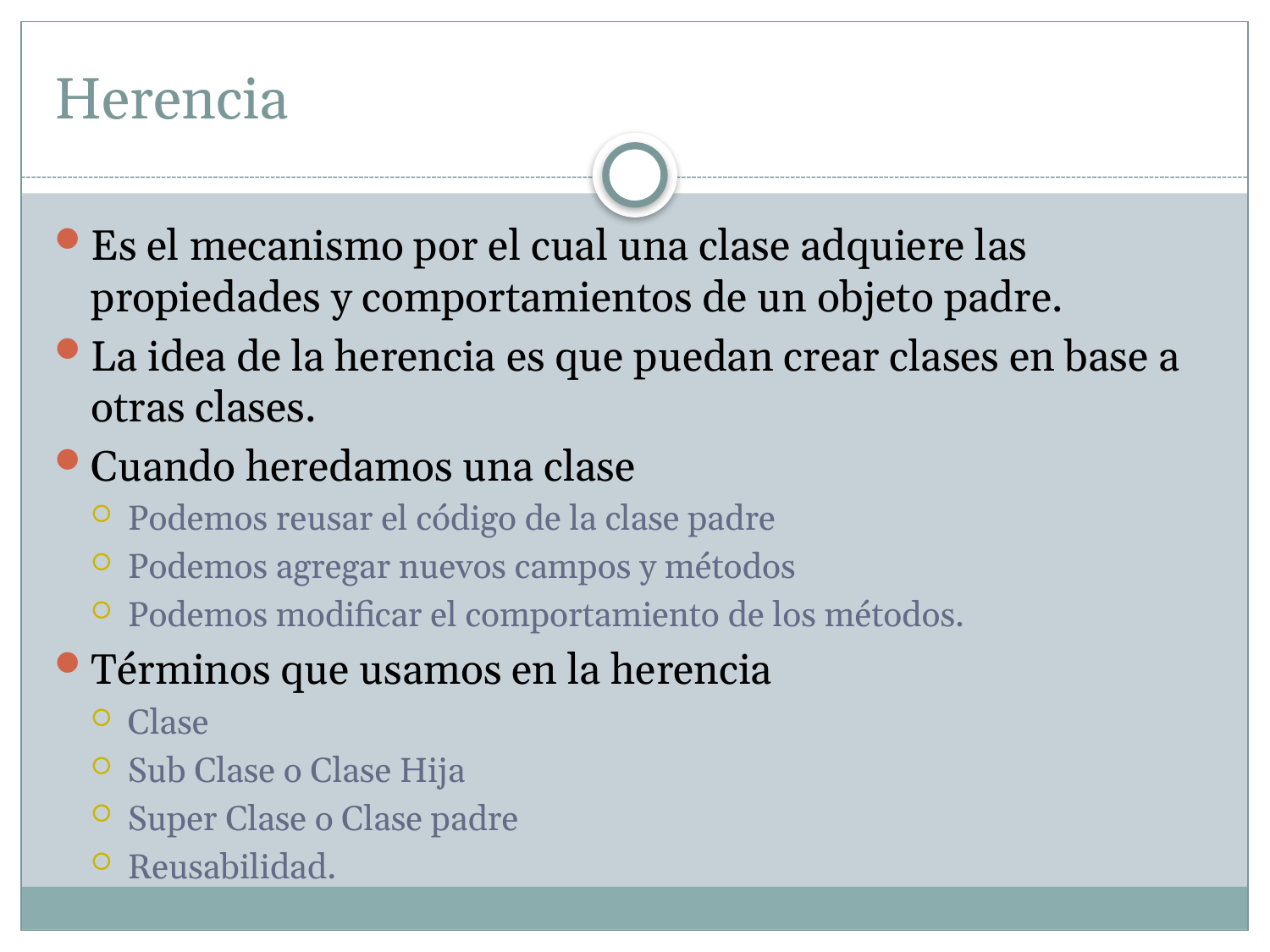

# Herencia
Es el mecanismo por el cual una clase adquiere las propiedades y comportamientos de un objeto padre.
La idea de la herencia es que puedan crear clases en base a otras clases.
Cuando heredamos una clase
Podemos reusar el código de la clase padre
Podemos agregar nuevos campos y métodos
Podemos modificar el comportamiento de los métodos.
Términos que usamos en la herencia
Clase
Sub Clase o Clase Hija
Super Clase o Clase padre
Reusabilidad.